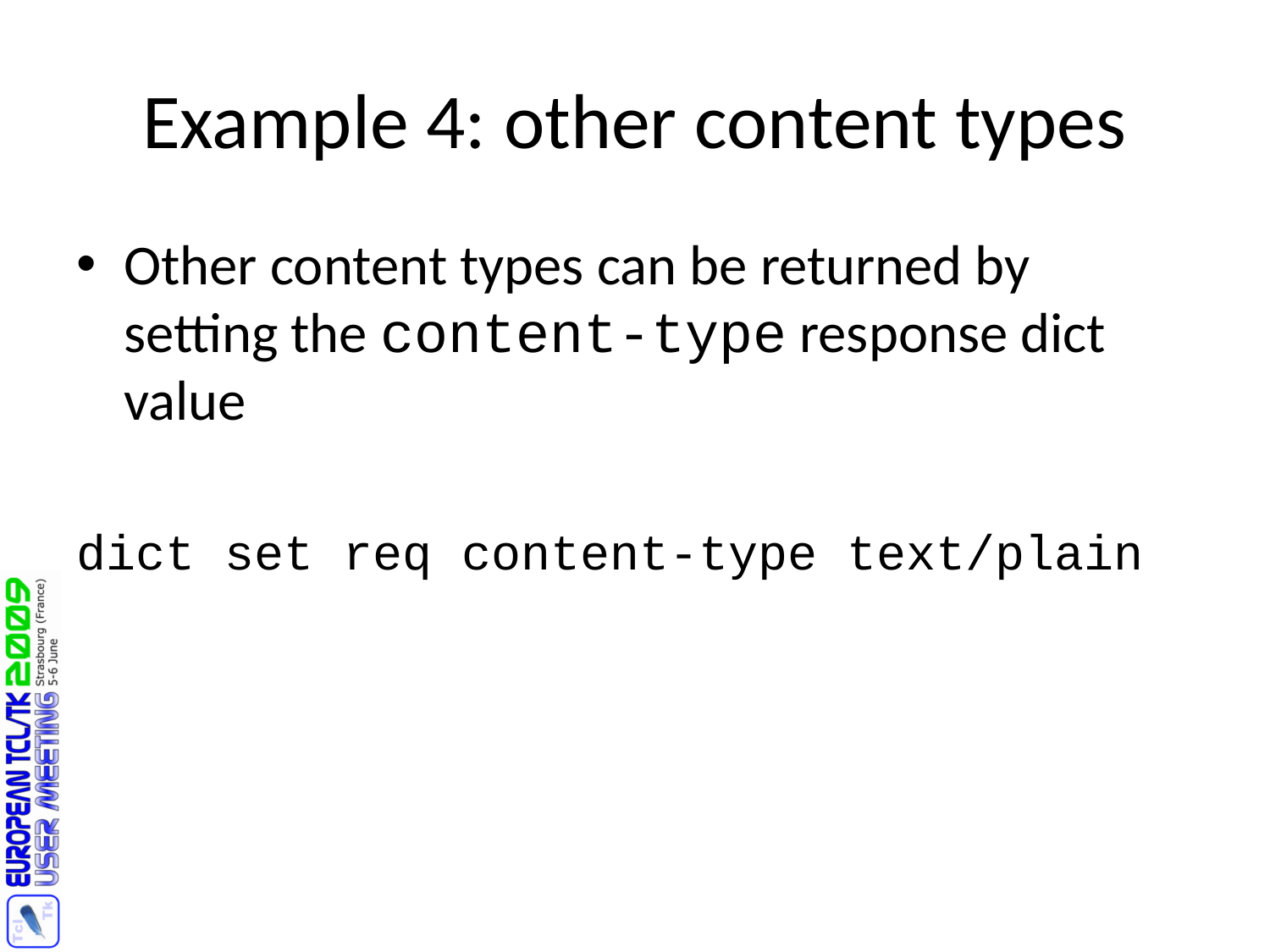

# Example 4: other content types
Other content types can be returned by setting the content-type response dict value

dict set req content-type text/plain